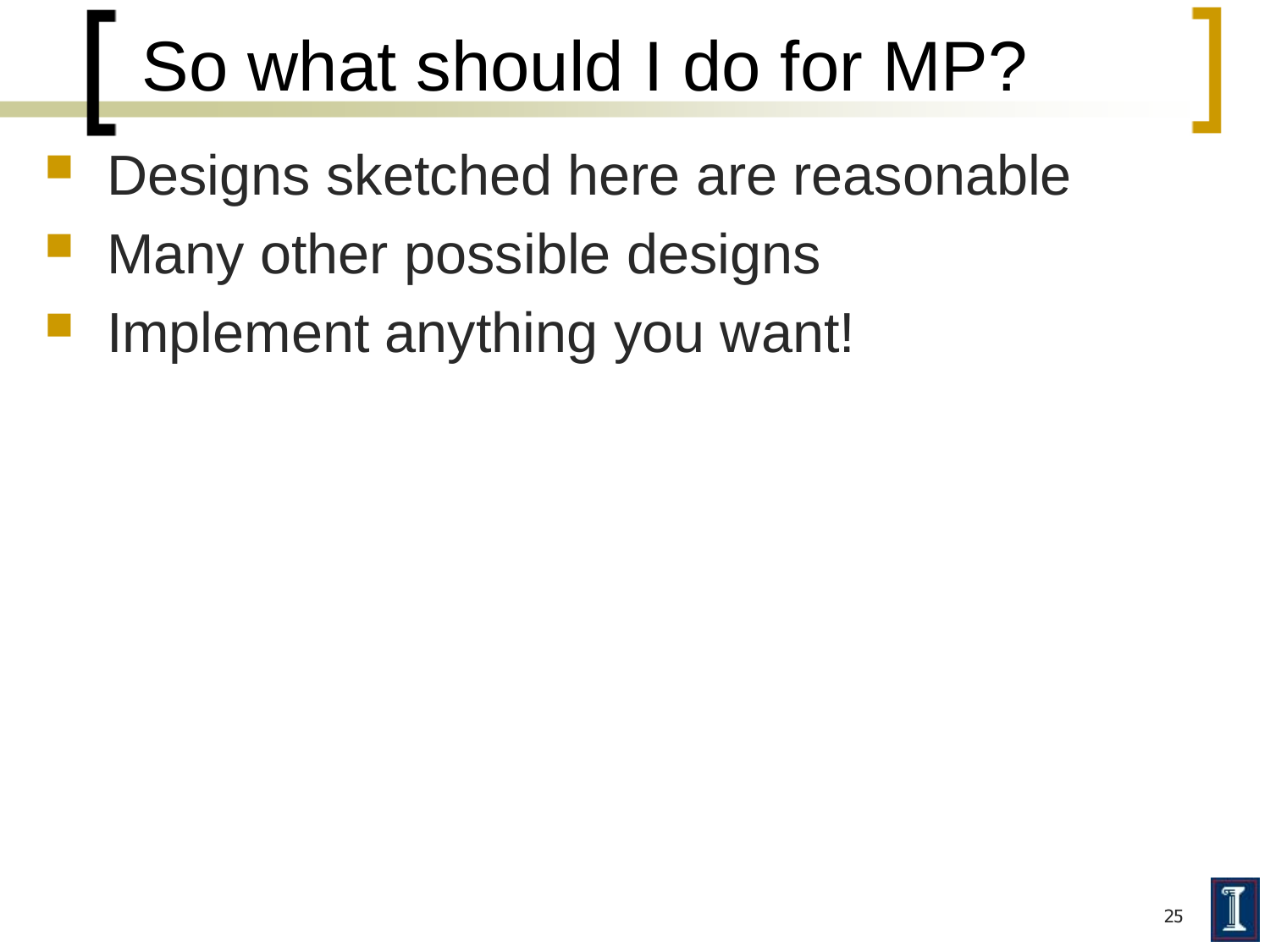

# So what should I do for MP?
Designs sketched here are reasonable
Many other possible designs
Implement anything you want!

25